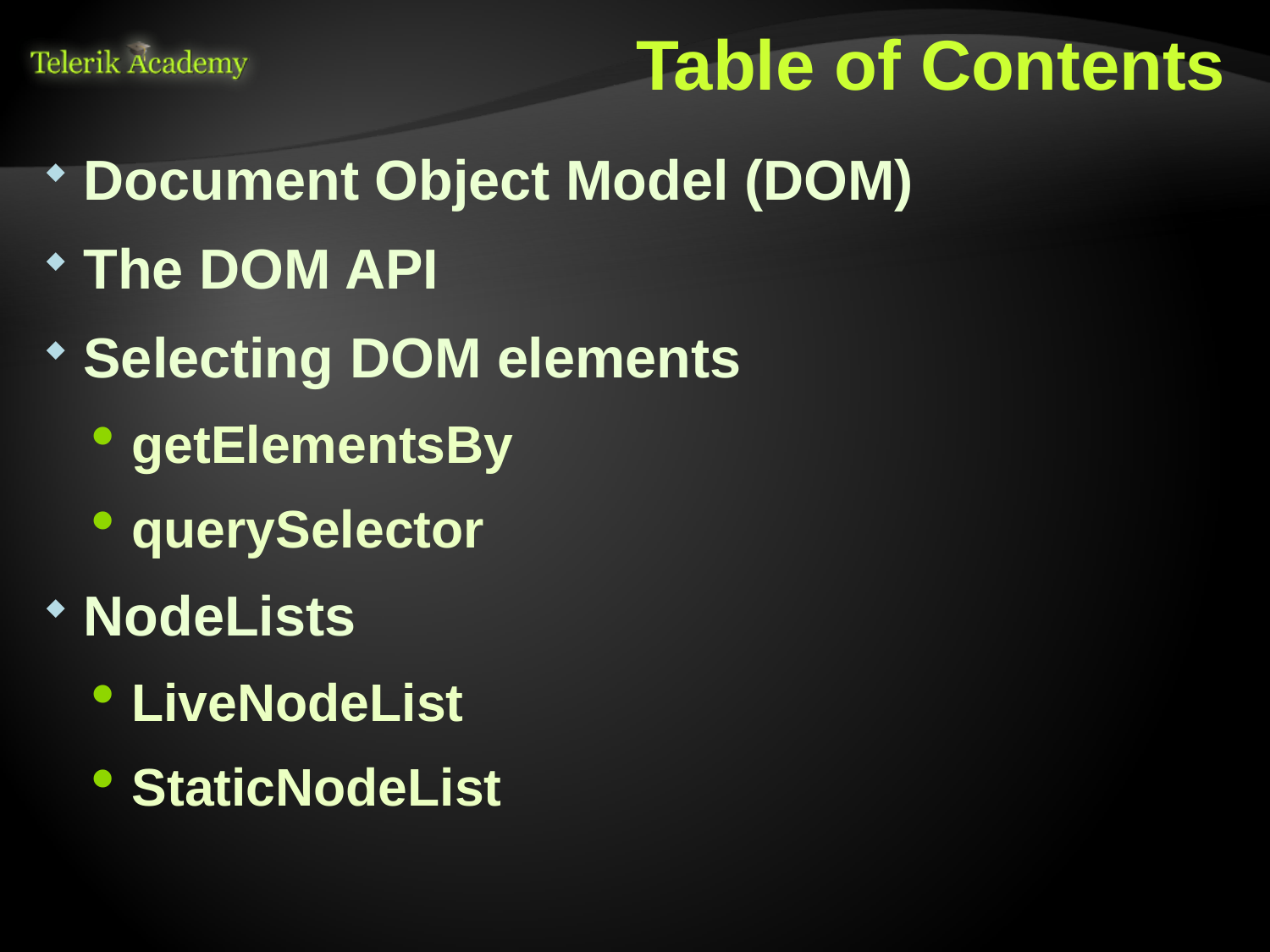

# Table of Contents
Document Object Model (DOM)
The DOM API
Selecting DOM elements
getElementsBy
querySelector
NodeLists
LiveNodeList
StaticNodeList